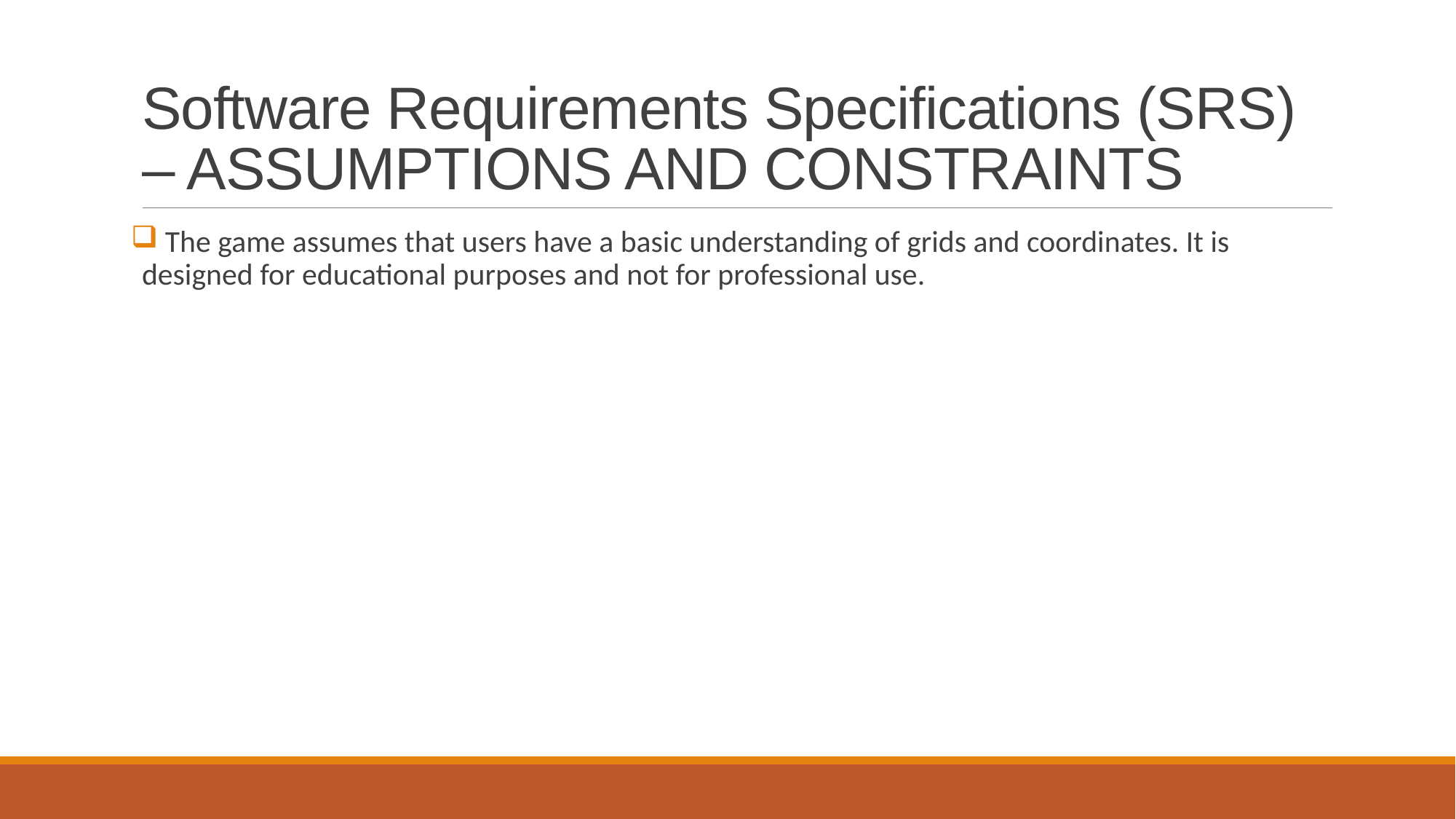

# Software Requirements Specifications (SRS) – ASSUMPTIONS AND CONSTRAINTS
 The game assumes that users have a basic understanding of grids and coordinates. It is designed for educational purposes and not for professional use.